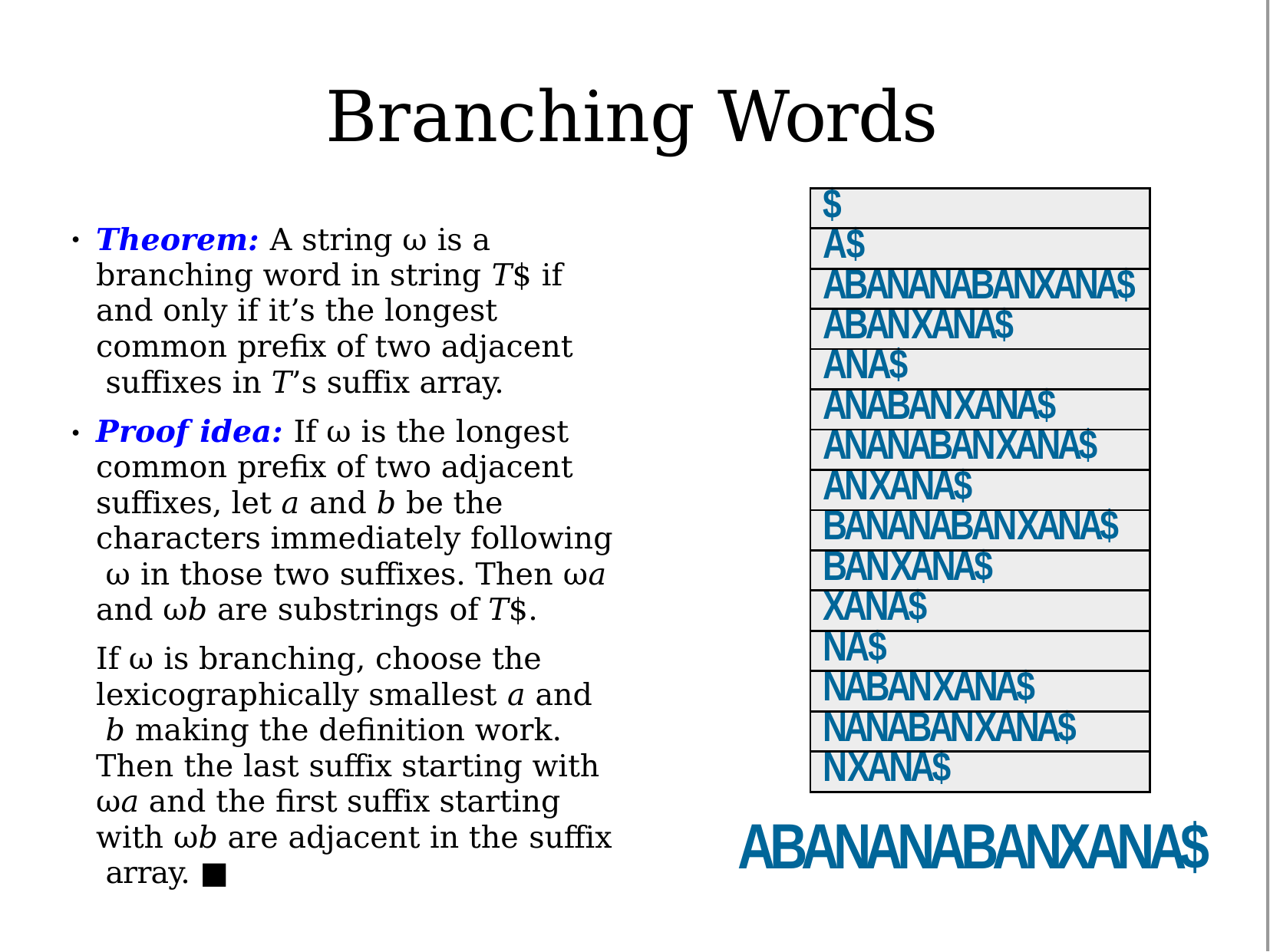

# Branching Words
| $ |
| --- |
| A$ |
| ABANANABANXANA$ |
| ABANXANA$ |
| ANA$ |
| ANABANXANA$ |
| ANANABANXANA$ |
| ANXANA$ |
| BANANABANXANA$ |
| BANXANA$ |
| XANA$ |
| NA$ |
| NABANXANA$ |
| NANABANXANA$ |
| NXANA$ |
Theorem: A string ω is a  branching word in string T$ if  and only if it’s the longest  common prefix of two adjacent  suffixes in T’s suffix array.
Proof idea: If ω is the longest  common prefix of two adjacent  suffixes, let a and b be the  characters immediately following  ω in those two suffixes. Then ωa  and ωb are substrings of T$.
If ω is branching, choose the  lexicographically smallest a and  b making the definition work.
Then the last suffix starting with  ωa and the first suffix starting  with ωb are adjacent in the suffix  array. ■
●
●
ABANANABANXANA$